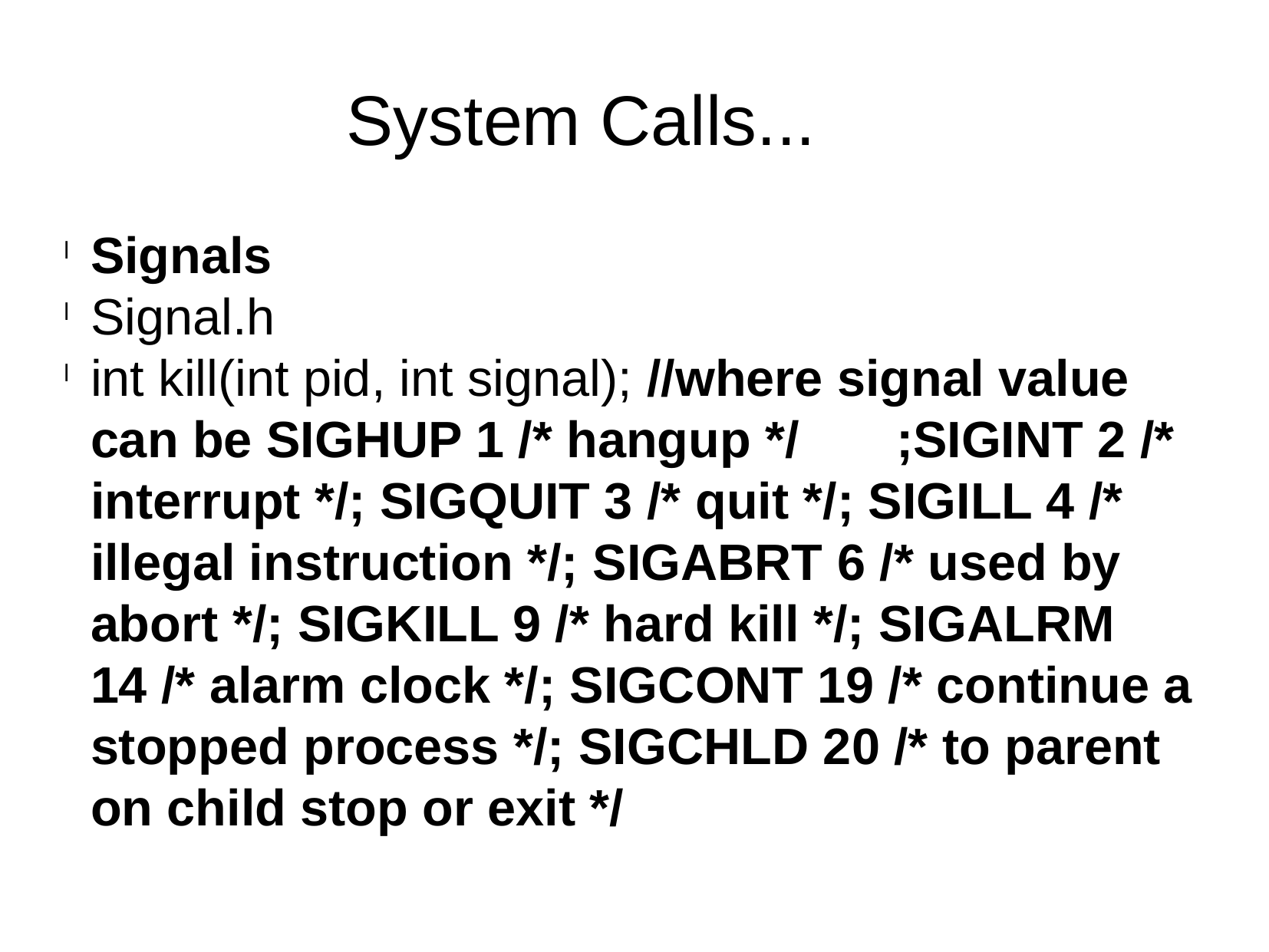

System Calls...
Signals
Signal.h
int kill(int pid, int signal); //where signal value can be SIGHUP 1 /* hangup */	;SIGINT 2 /* interrupt */; SIGQUIT 3 /* quit */; SIGILL 4 /* illegal instruction */; SIGABRT 6 /* used by abort */; SIGKILL 9 /* hard kill */; SIGALRM 14 /* alarm clock */; SIGCONT 19 /* continue a stopped process */; SIGCHLD 20 /* to parent on child stop or exit */